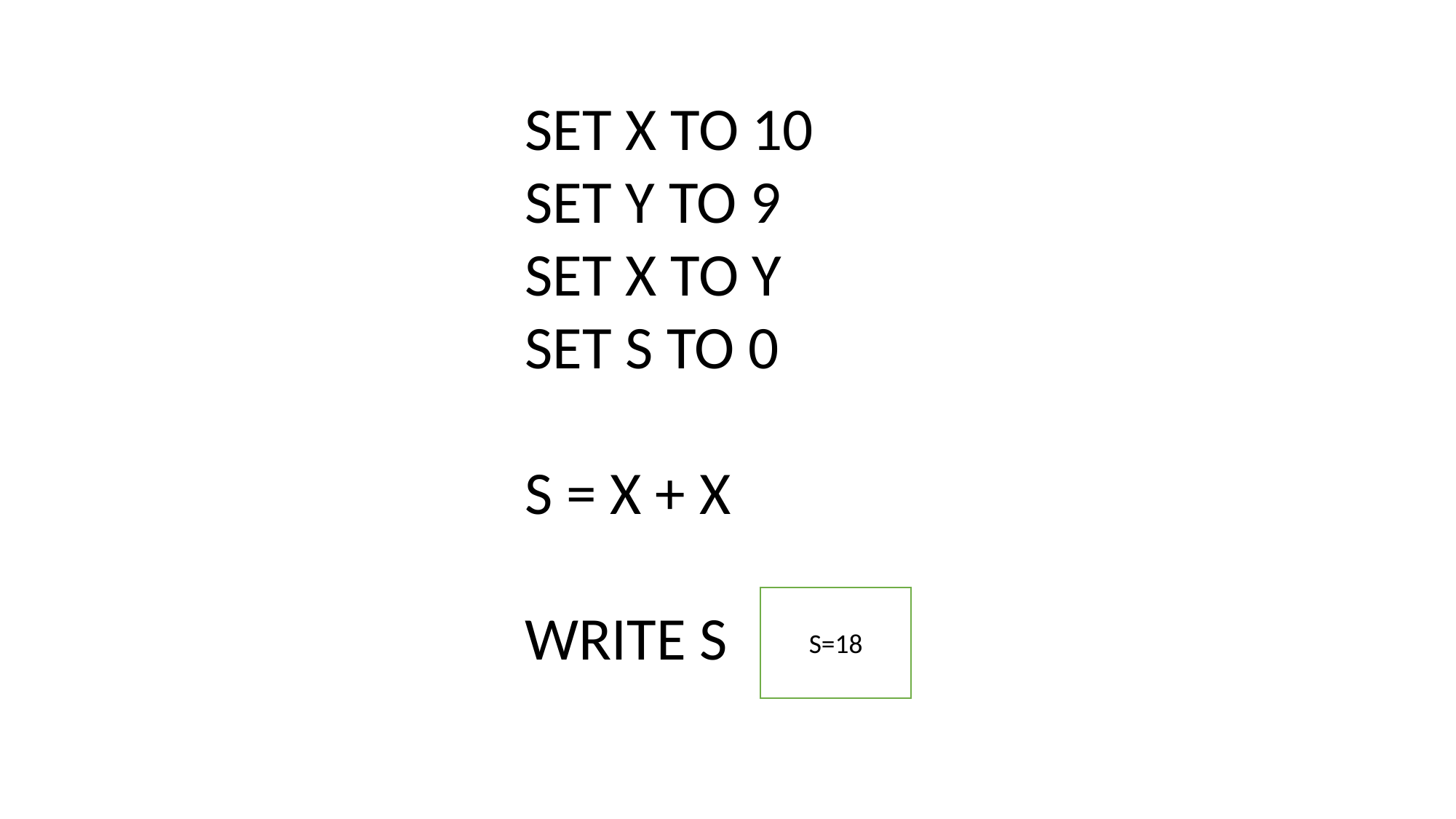

SET X TO 10
SET Y TO 9
SET X TO Y
SET S TO 0

S = X + X

WRITE S
S=18